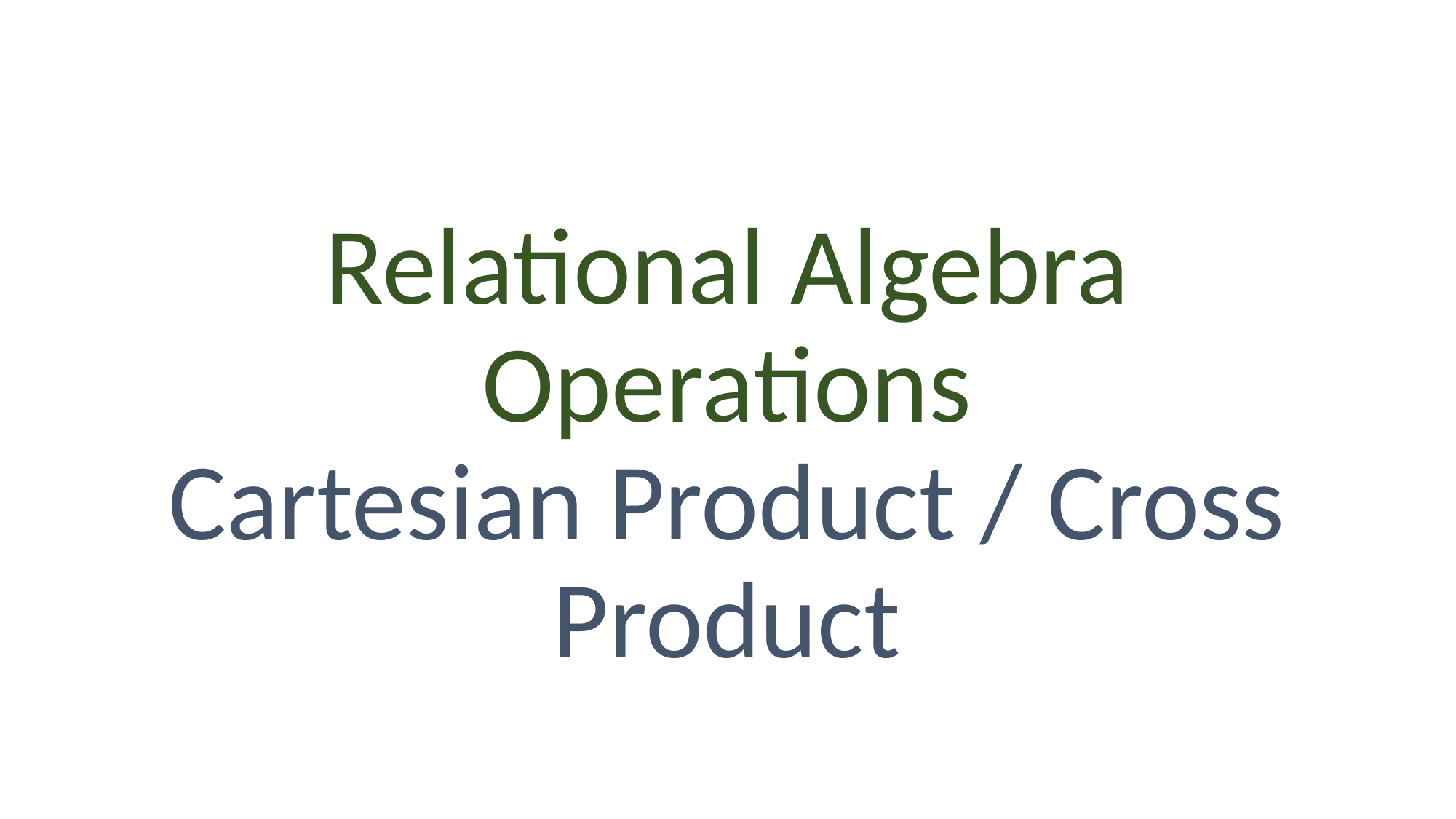

Relational Algebra Operations
Cartesian Product / Cross Product